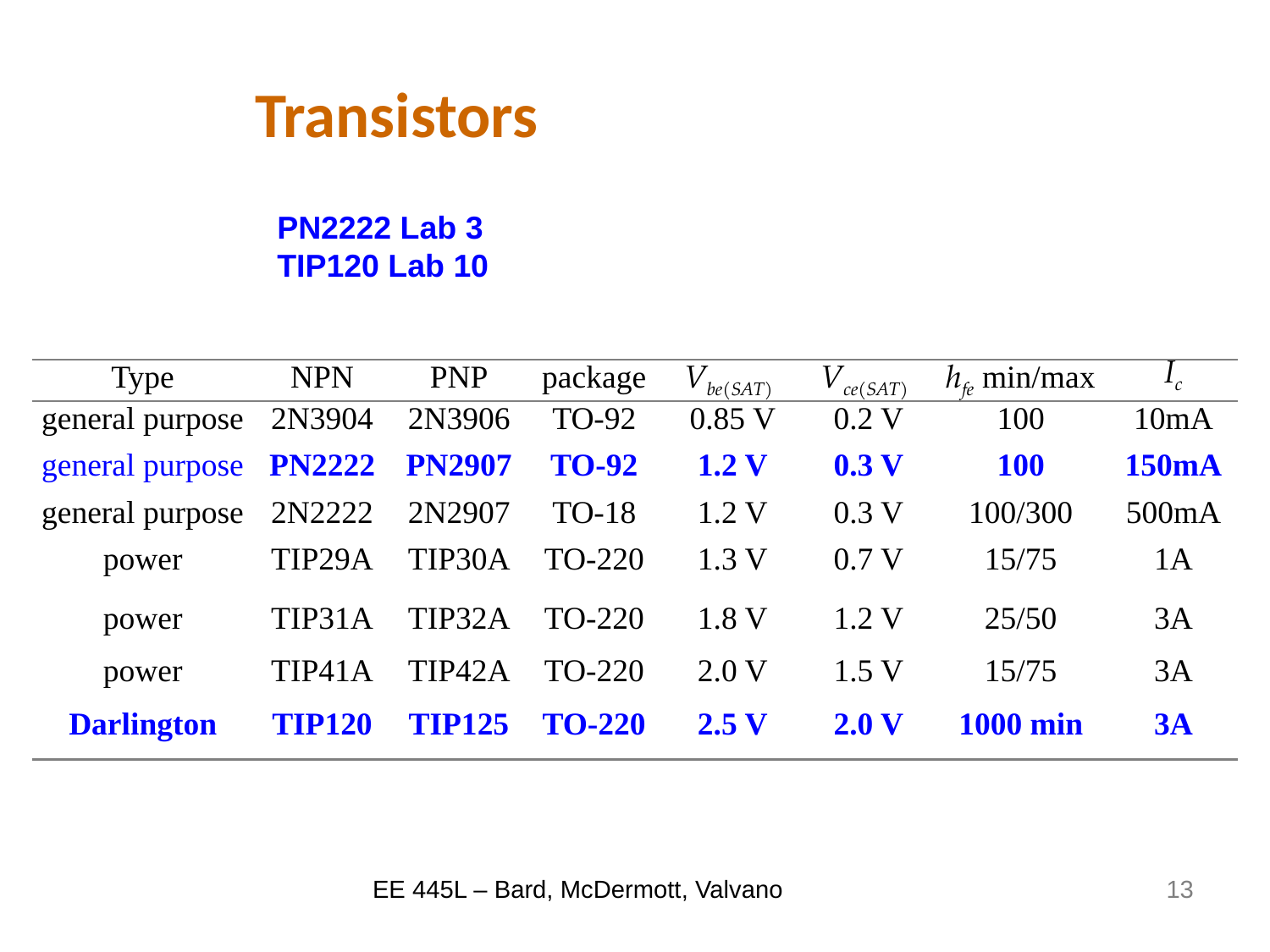

# Transistors
PN2222 Lab 3
TIP120 Lab 10
| Type | NPN | PNP | package | Vbe(SAT) | Vce(SAT) | hfe min/max | Ic |
| --- | --- | --- | --- | --- | --- | --- | --- |
| general purpose | 2N3904 | 2N3906 | TO-92 | 0.85 V | 0.2 V | 100 | 10mA |
| general purpose | PN2222 | PN2907 | TO-92 | 1.2 V | 0.3 V | 100 | 150mA |
| general purpose | 2N2222 | 2N2907 | TO-18 | 1.2 V | 0.3 V | 100/300 | 500mA |
| power | TIP29A | TIP30A | TO-220 | 1.3 V | 0.7 V | 15/75 | 1A |
| power | TIP31A | TIP32A | TO-220 | 1.8 V | 1.2 V | 25/50 | 3A |
| power | TIP41A | TIP42A | TO-220 | 2.0 V | 1.5 V | 15/75 | 3A |
| Darlington | TIP120 | TIP125 | TO-220 | 2.5 V | 2.0 V | 1000 min | 3A |
13
EE 445L – Bard, McDermott, Valvano